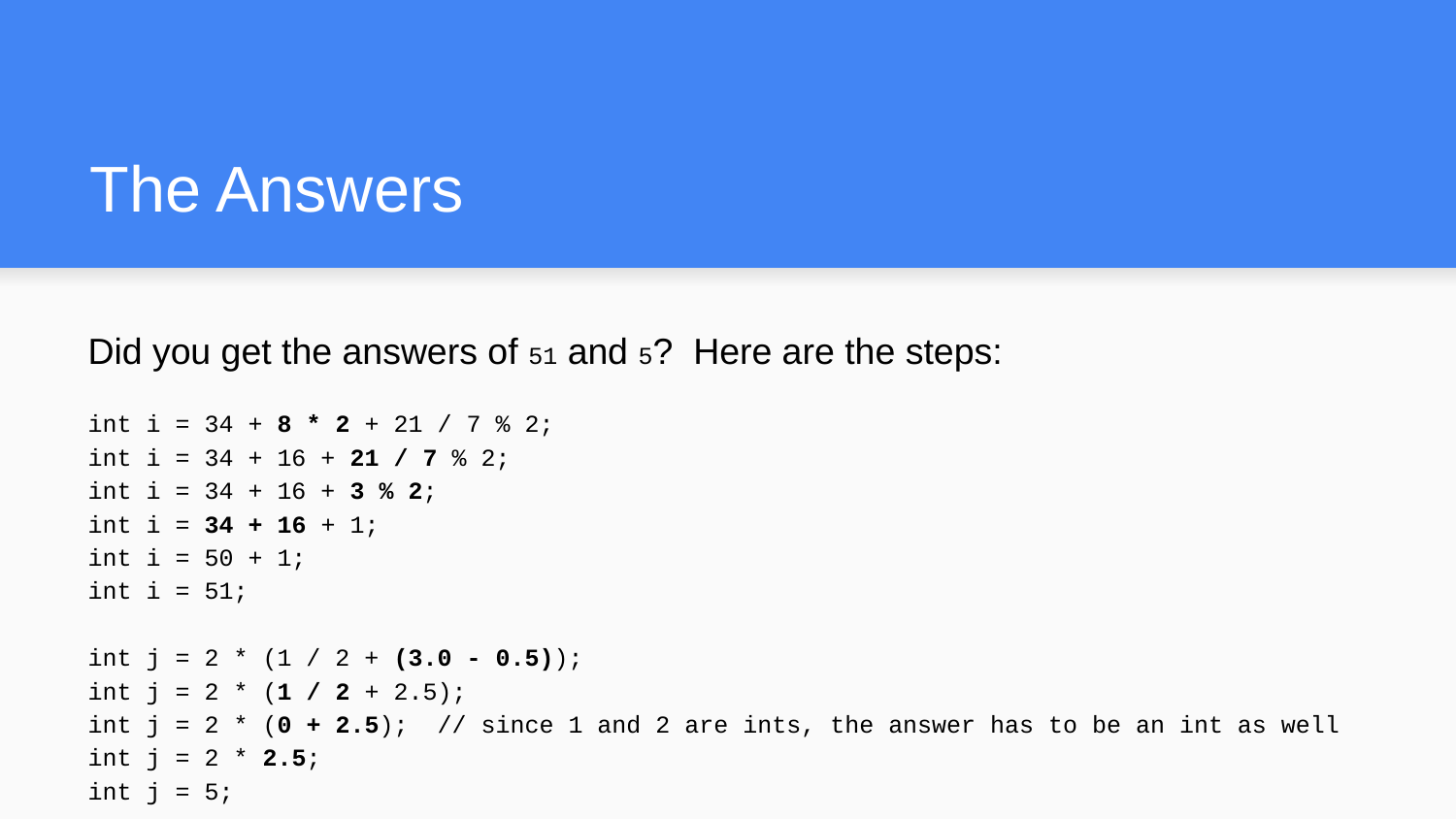

# The Answers
Did you get the answers of 51 and 5?  Here are the steps:
int i = 34 + 8 * 2 + 21 / 7 % 2;
int i = 34 + 16 + 21 / 7 % 2;
int i = 34 + 16 + 3 % 2;
int i = 34 + 16 + 1;
int i = 50 + 1;
int i = 51;

int j = 2 * (1 / 2 + (3.0 - 0.5));
int j = 2 * (1 / 2 + 2.5);
int j = 2 * (0 + 2.5);  // since 1 and 2 are ints, the answer has to be an int as well
int j = 2 * 2.5;
int j = 5;